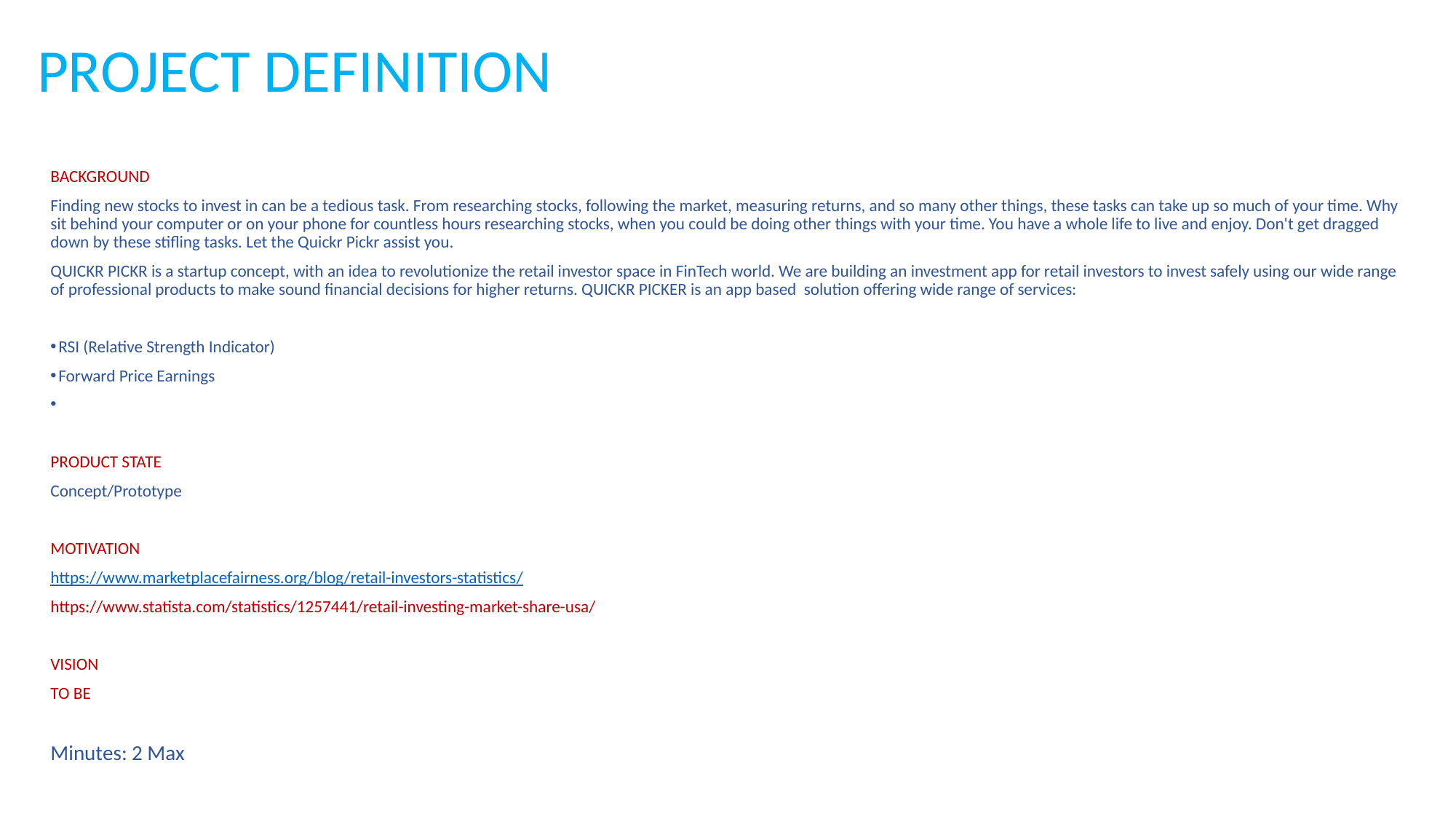

# PROJECT DEFINITION
BACKGROUND
Finding new stocks to invest in can be a tedious task. From researching stocks, following the market, measuring returns, and so many other things, these tasks can take up so much of your time. Why sit behind your computer or on your phone for countless hours researching stocks, when you could be doing other things with your time. You have a whole life to live and enjoy. Don't get dragged down by these stifling tasks. Let the Quickr Pickr assist you.
QUICKR PICKR is a startup concept, with an idea to revolutionize the retail investor space in FinTech world. We are building an investment app for retail investors to invest safely using our wide range of professional products to make sound financial decisions for higher returns. QUICKR PICKER is an app based  solution offering wide range of services:

 RSI (Relative Strength Indicator)
 Forward Price Earnings

PRODUCT STATE
Concept/Prototype

MOTIVATION
https://www.marketplacefairness.org/blog/retail-investors-statistics/
https://www.statista.com/statistics/1257441/retail-investing-market-share-usa/

VISION
TO BE

Minutes: 2 Max